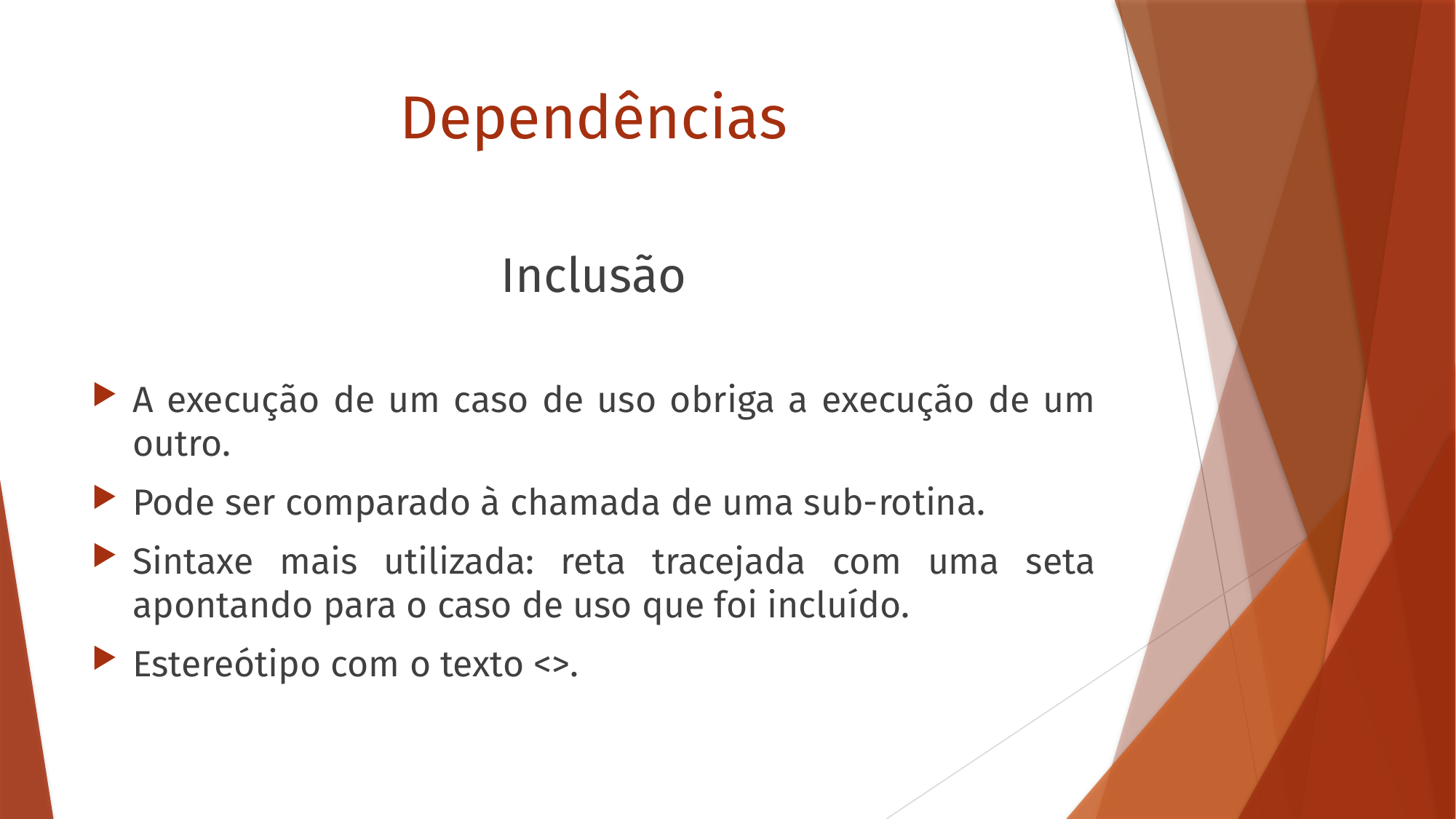

# Dependências
Inclusão

A execução de um caso de uso obriga a execução de um outro.
Pode ser comparado à chamada de uma sub-rotina.
Sintaxe mais utilizada: reta tracejada com uma seta apontando para o caso de uso que foi incluído.
Estereótipo com o texto <>.